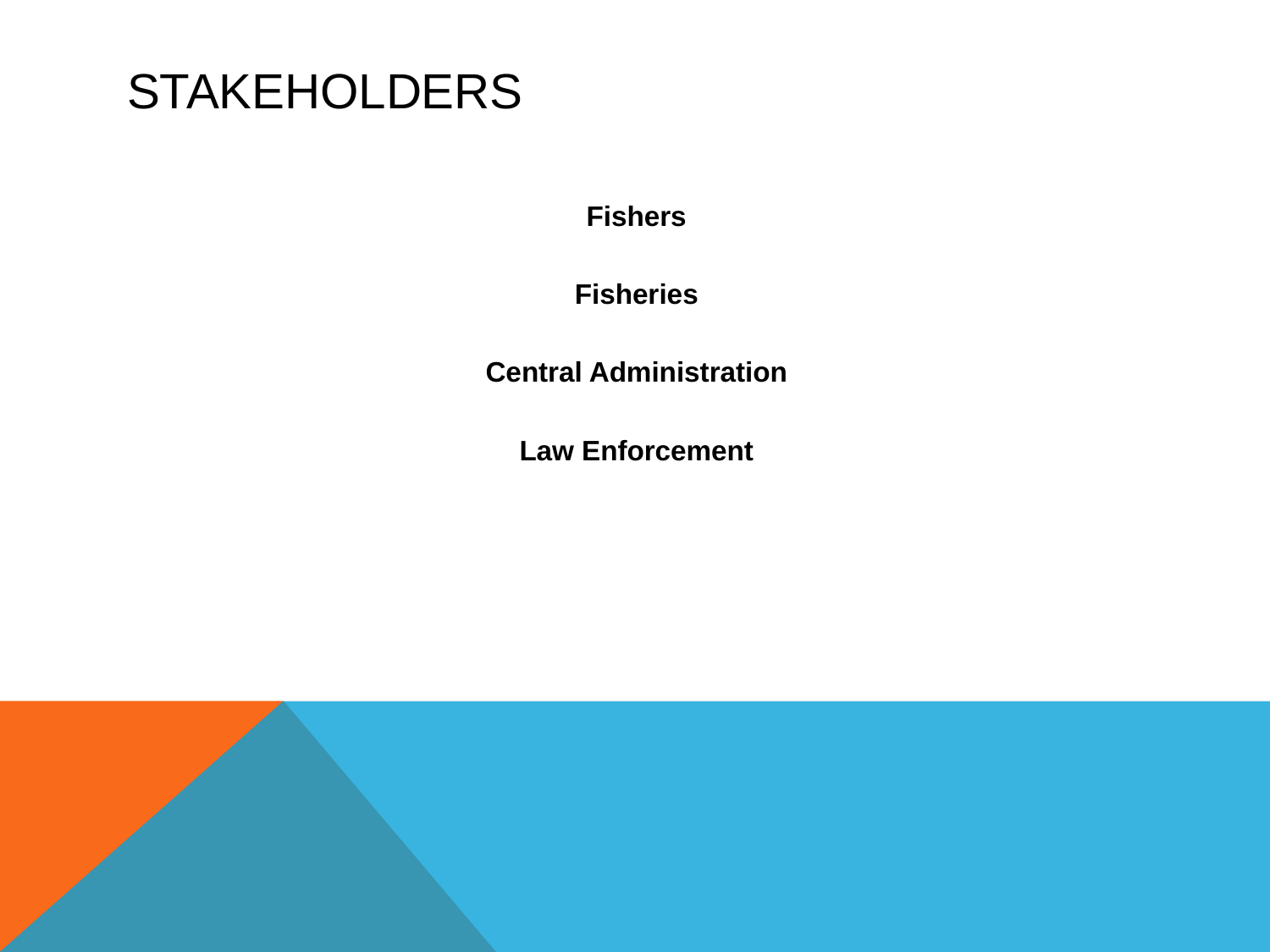

# Stakeholders

Fishers

Fisheries

Central Administration

Law Enforcement